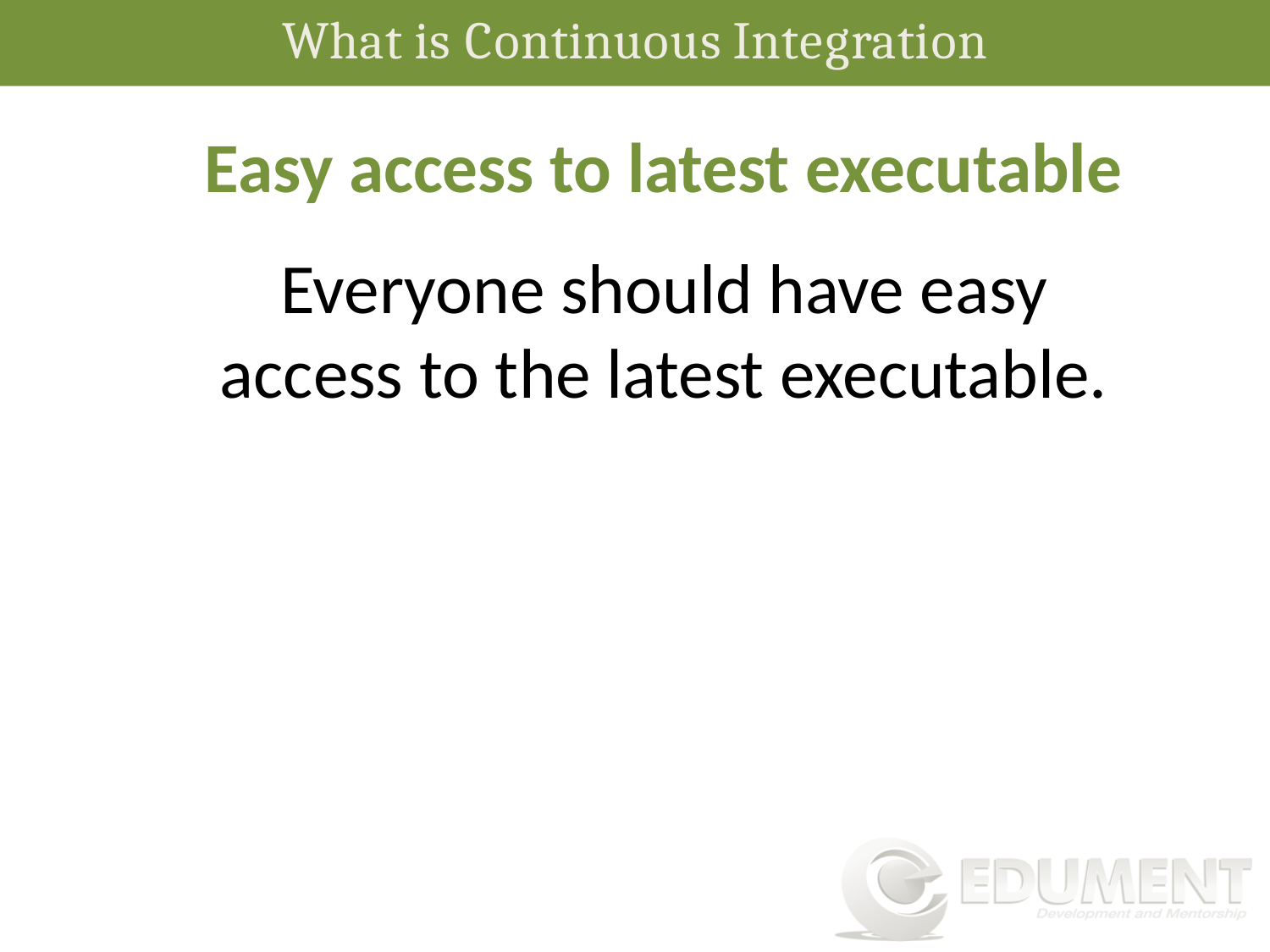

What is Continuous Integration
Easy access to latest executable
Everyone should have easy access to the latest executable.